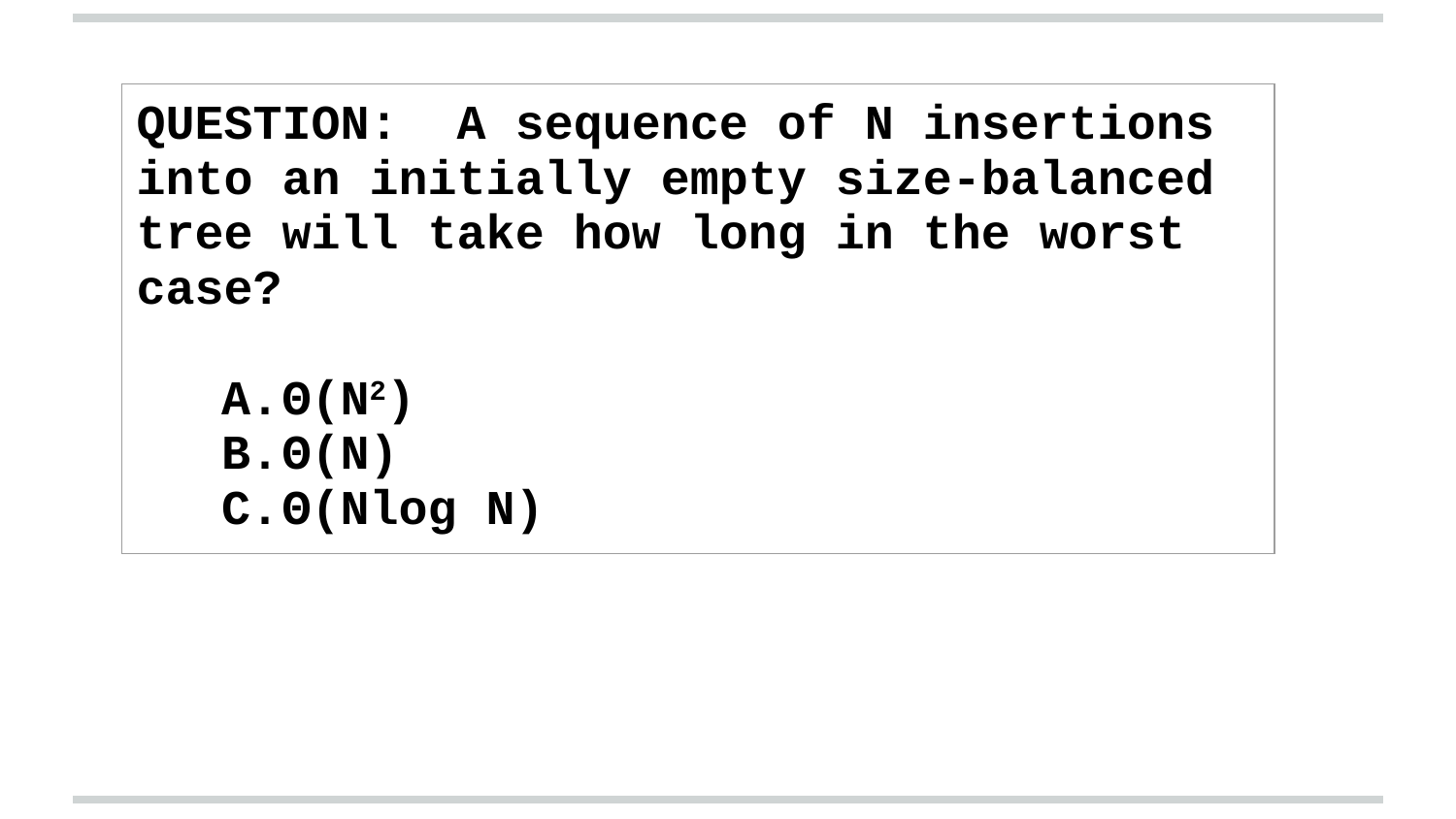

| QUESTION: A sequence of N insertions into an initially empty size-balanced tree will take how long in the worst case? Θ(N2) Θ(N) Θ(Nlog N) |
| --- |